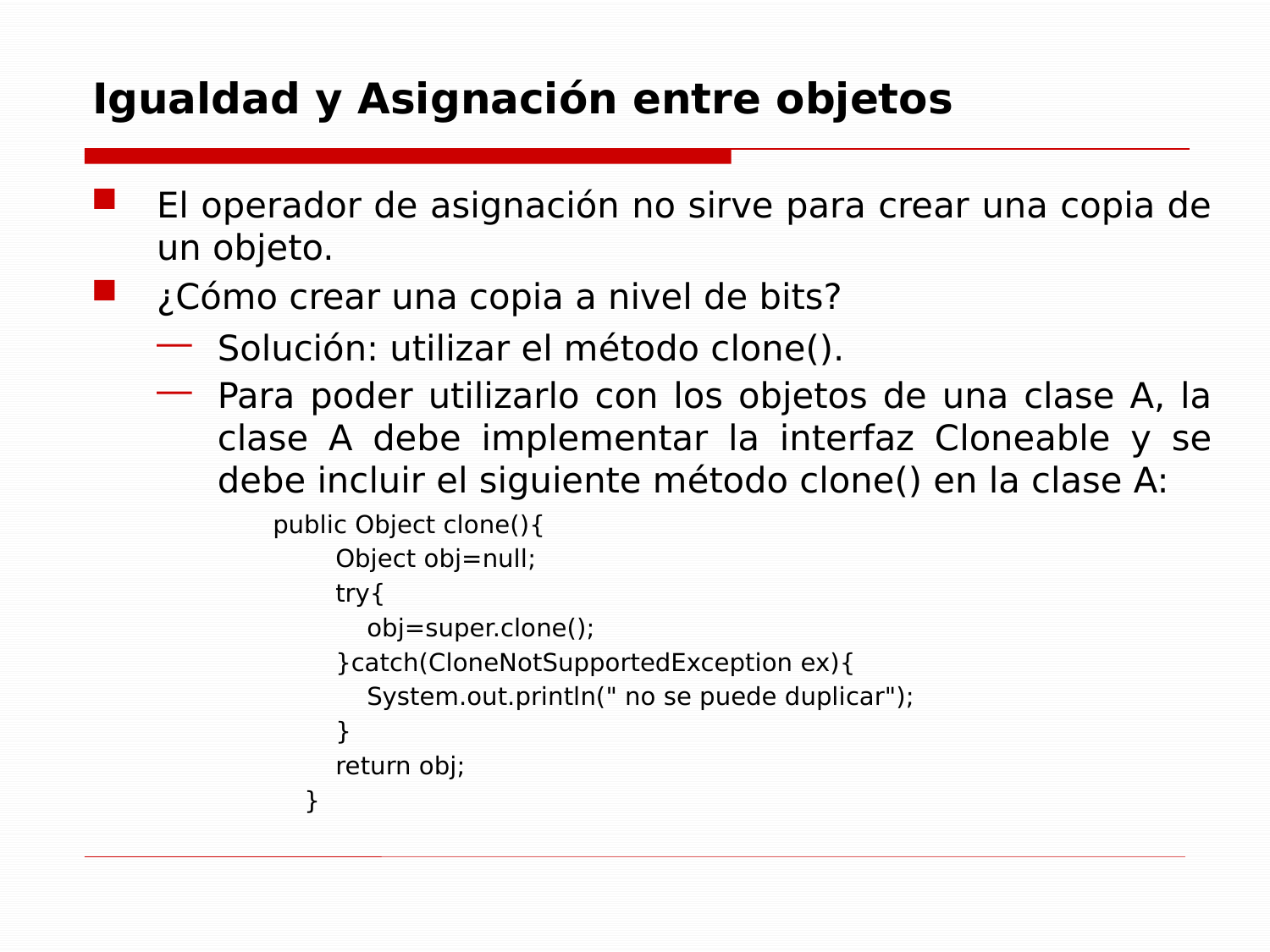

# Igualdad y Asignación entre objetos
El operador de asignación no sirve para crear una copia de un objeto.
¿Cómo crear una copia a nivel de bits?
Solución: utilizar el método clone().
Para poder utilizarlo con los objetos de una clase A, la clase A debe implementar la interfaz Cloneable y se debe incluir el siguiente método clone() en la clase A:
public Object clone(){
        Object obj=null;
        try{
            obj=super.clone();
        }catch(CloneNotSupportedException ex){
            System.out.println(" no se puede duplicar");
        }
        return obj;
    }